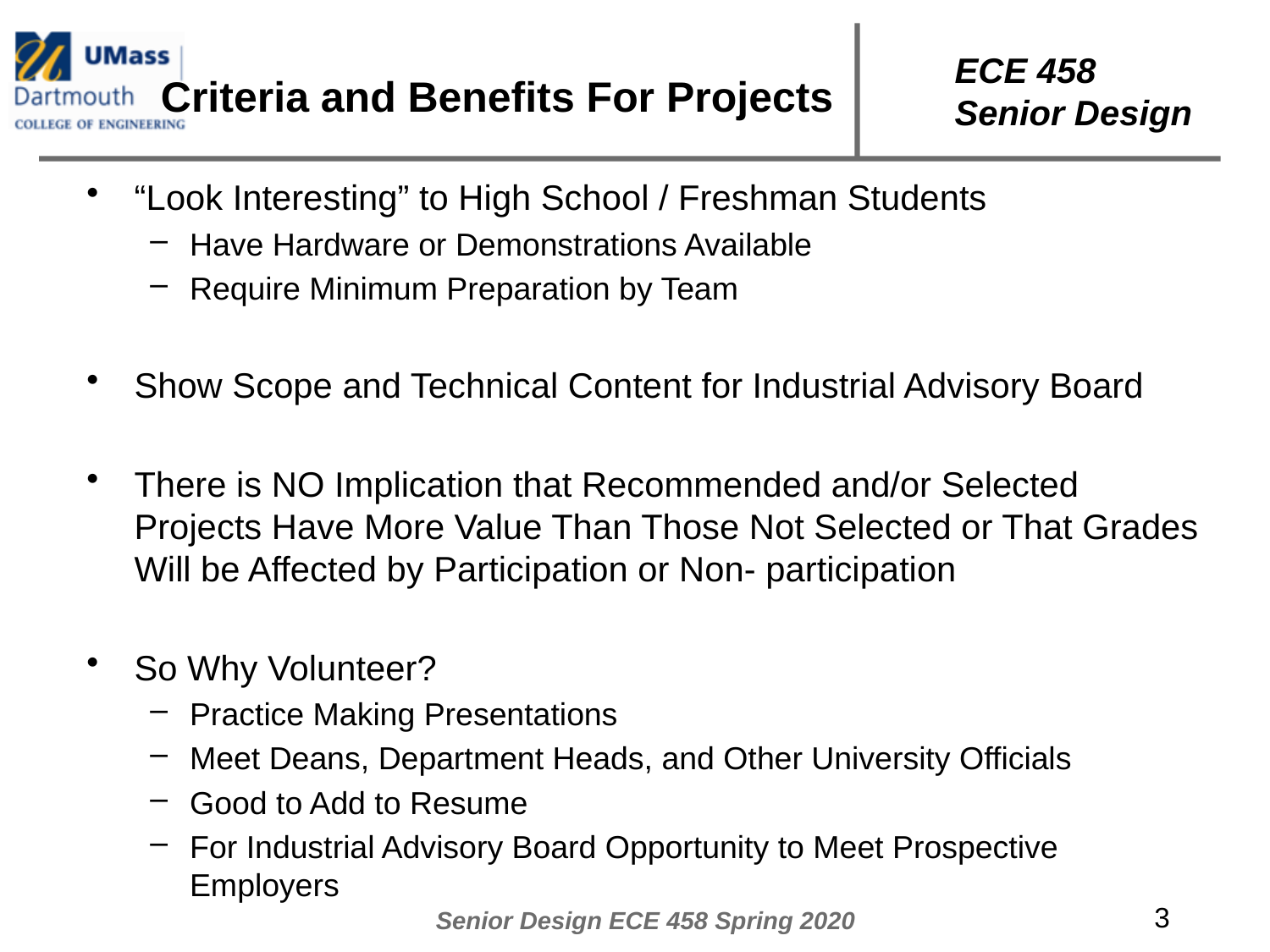

# Criteria and Benefits For Projects
“Look Interesting” to High School / Freshman Students
Have Hardware or Demonstrations Available
Require Minimum Preparation by Team

Show Scope and Technical Content for Industrial Advisory Board

There is NO Implication that Recommended and/or Selected Projects Have More Value Than Those Not Selected or That Grades Will be Affected by Participation or Non- participation

So Why Volunteer?
Practice Making Presentations
Meet Deans, Department Heads, and Other University Officials
Good to Add to Resume
For Industrial Advisory Board Opportunity to Meet Prospective Employers